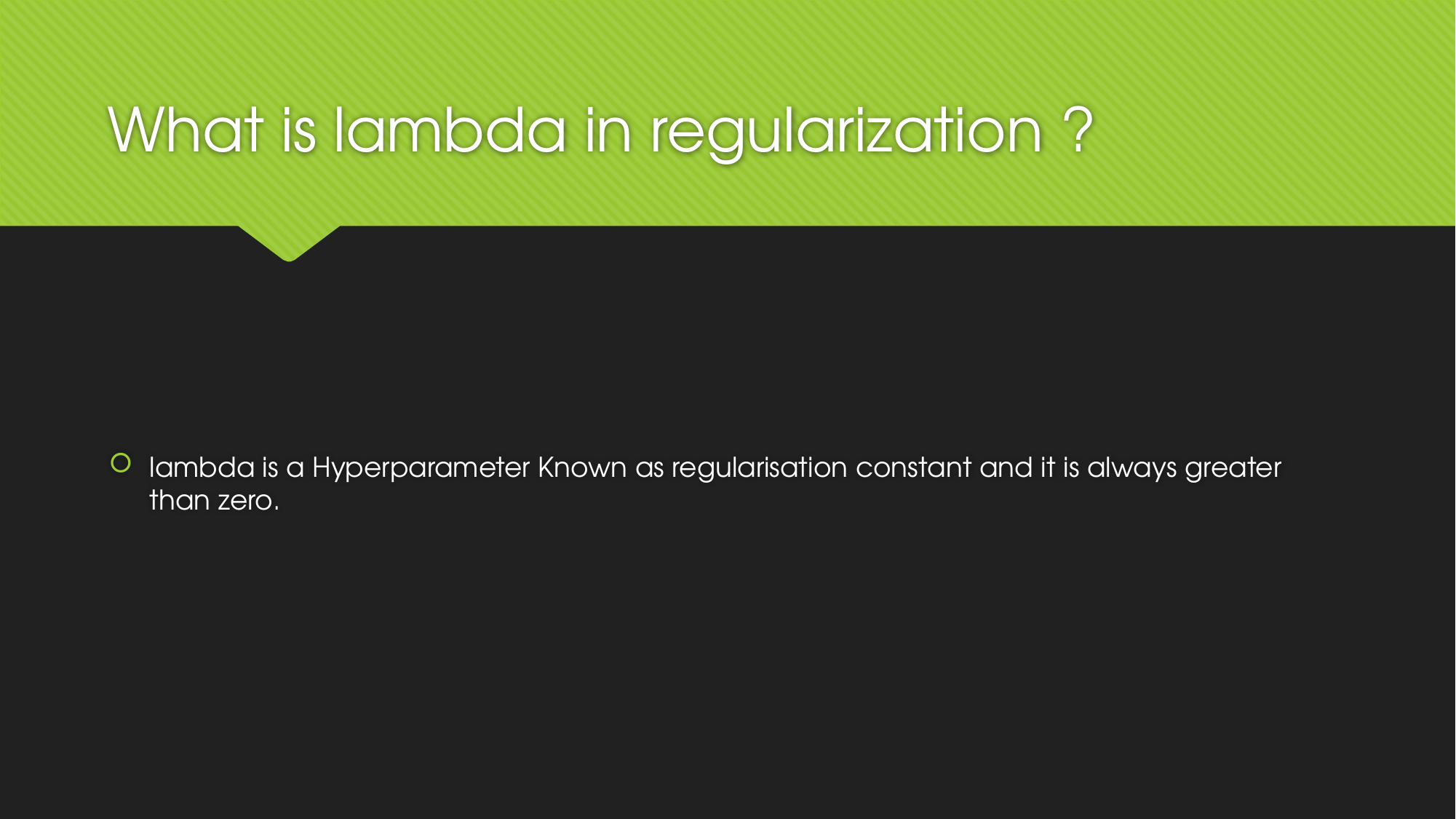

# What is lambda in regularization ?
lambda is a Hyperparameter Known as regularisation constant and it is always greater than zero.